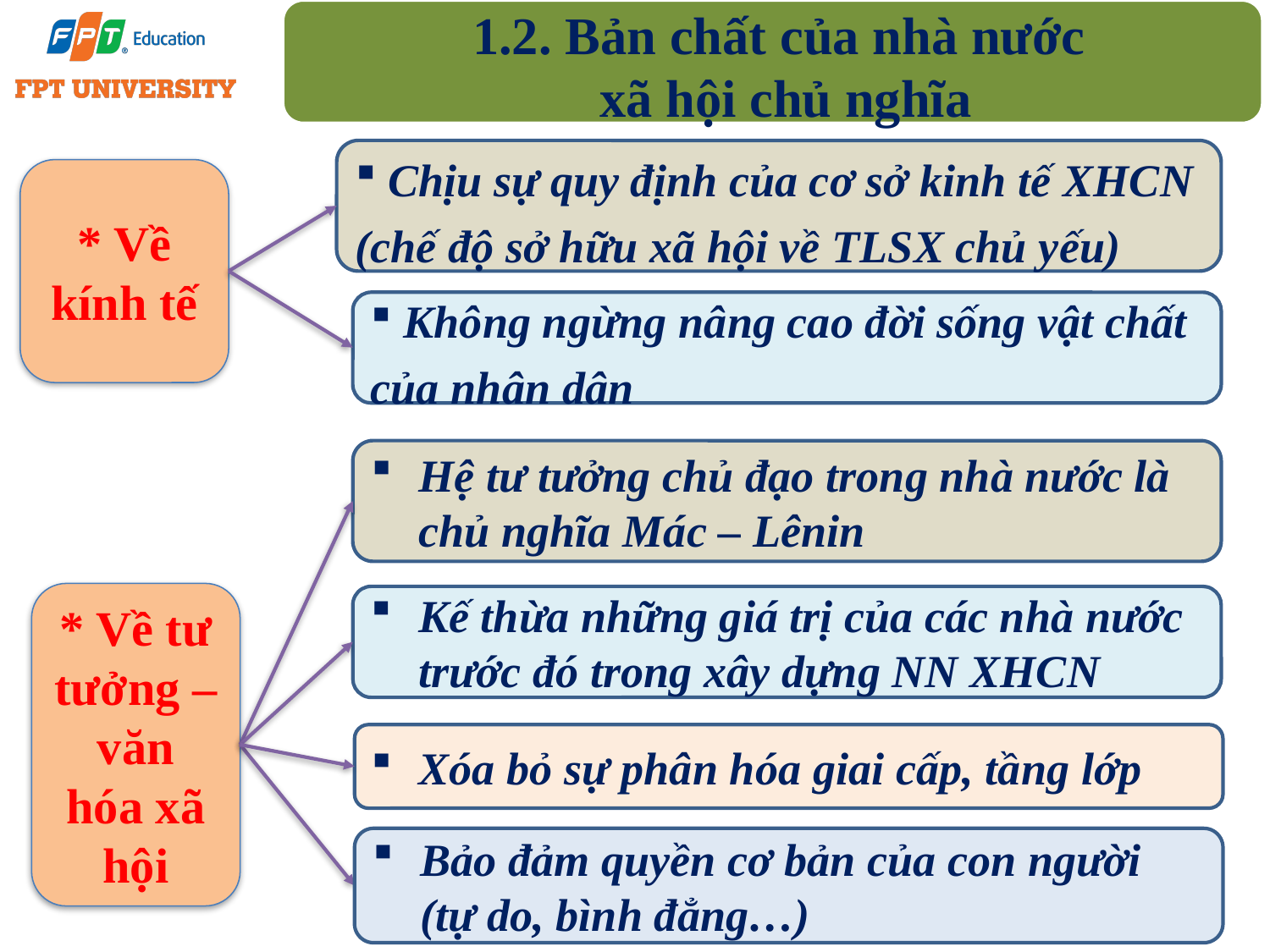

1.2. Bản chất của nhà nước
xã hội chủ nghĩa
 Chịu sự quy định của cơ sở kinh tế XHCN (chế độ sở hữu xã hội về TLSX chủ yếu)
* Về kính tế
 Không ngừng nâng cao đời sống vật chất của nhân dân
Hệ tư tưởng chủ đạo trong nhà nước là chủ nghĩa Mác – Lênin
* Về tư tưởng –văn hóa xã hội
Kế thừa những giá trị của các nhà nước trước đó trong xây dựng NN XHCN
Xóa bỏ sự phân hóa giai cấp, tầng lớp
Bảo đảm quyền cơ bản của con người (tự do, bình đẳng…)